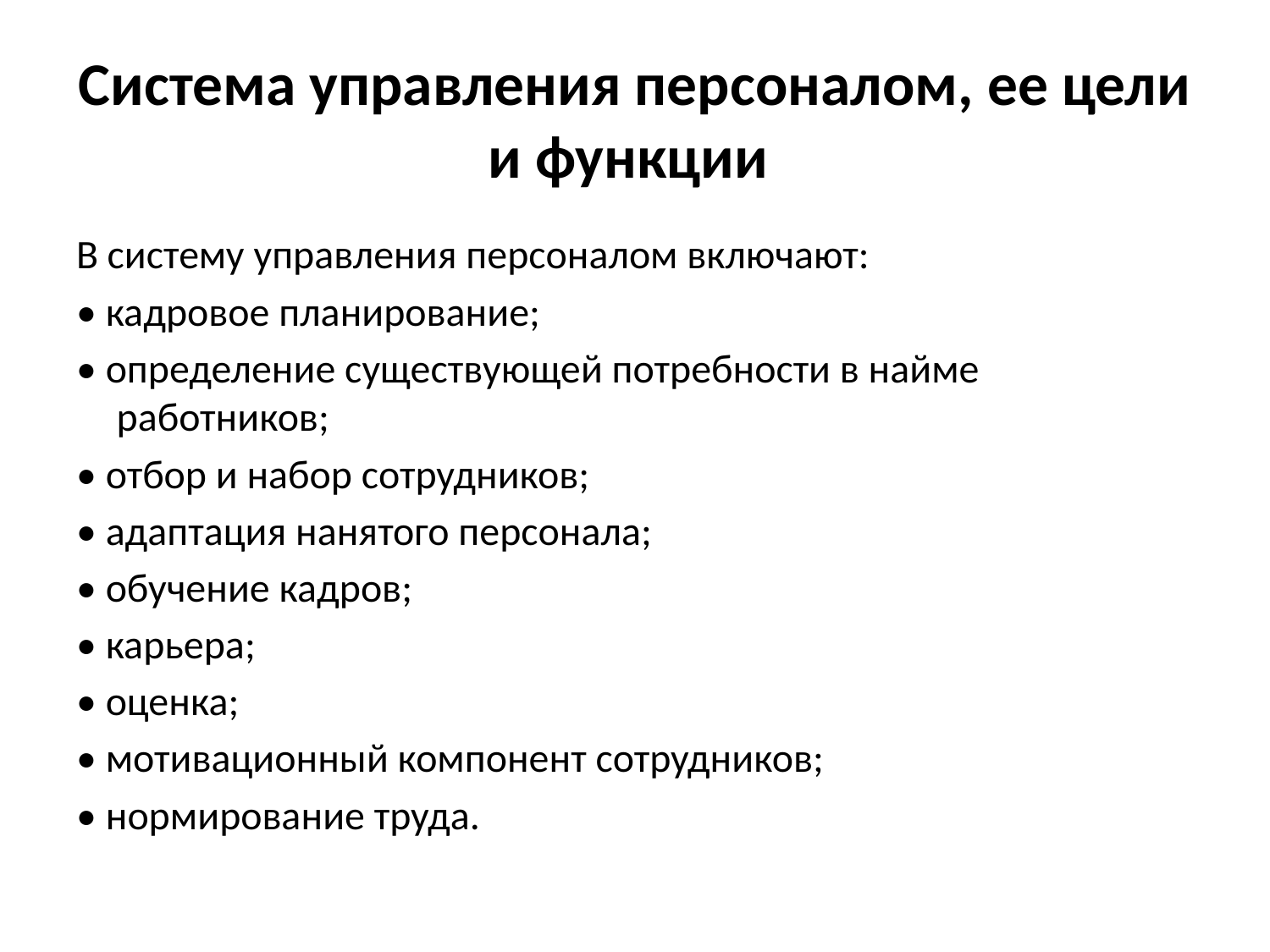

# Система управления персоналом, ее цели и функции
В систему управления персоналом включают:
• кадровое планирование;
• определение существующей потребности в найме работников;
• отбор и набор сотрудников;
• адаптация нанятого персонала;
• обучение кадров;
• карьера;
• оценка;
• мотивационный компонент сотрудников;
• нормирование труда.